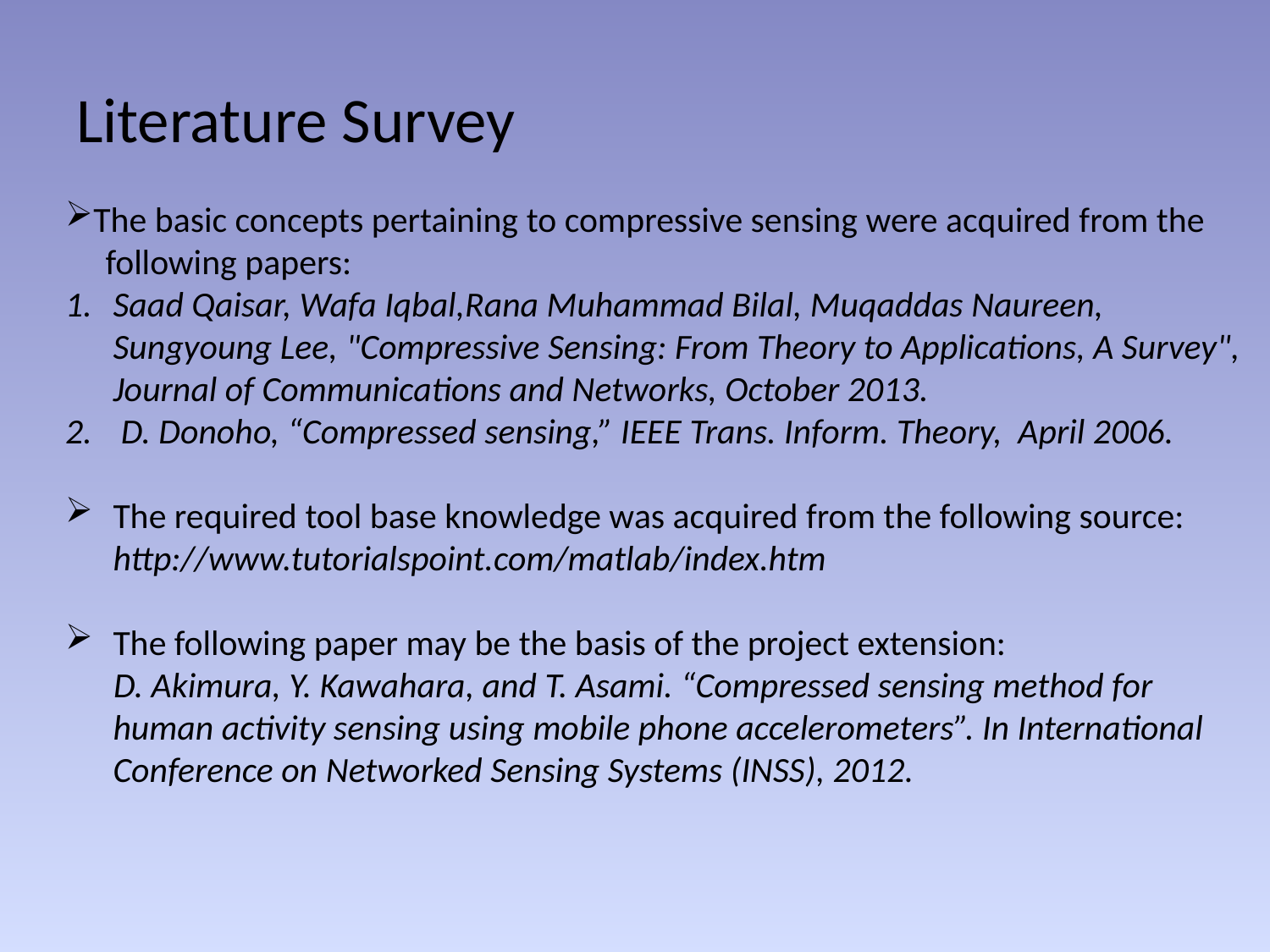

# Literature Survey
The basic concepts pertaining to compressive sensing were acquired from the
     following papers:
Saad Qaisar, Wafa Iqbal,Rana Muhammad Bilal, Muqaddas Naureen, Sungyoung Lee, "Compressive Sensing: From Theory to Applications, A Survey", Journal of Communications and Networks, October 2013.
 D. Donoho, “Compressed sensing,” IEEE Trans. Inform. Theory,  April 2006.

The required tool base knowledge was acquired from the following source: http://www.tutorialspoint.com/matlab/index.htm

The following paper may be the basis of the project extension:
      D. Akimura, Y. Kawahara, and T. Asami. “Compressed sensing method for human activity sensing using mobile phone accelerometers”. In International Conference on Networked Sensing Systems (INSS), 2012.